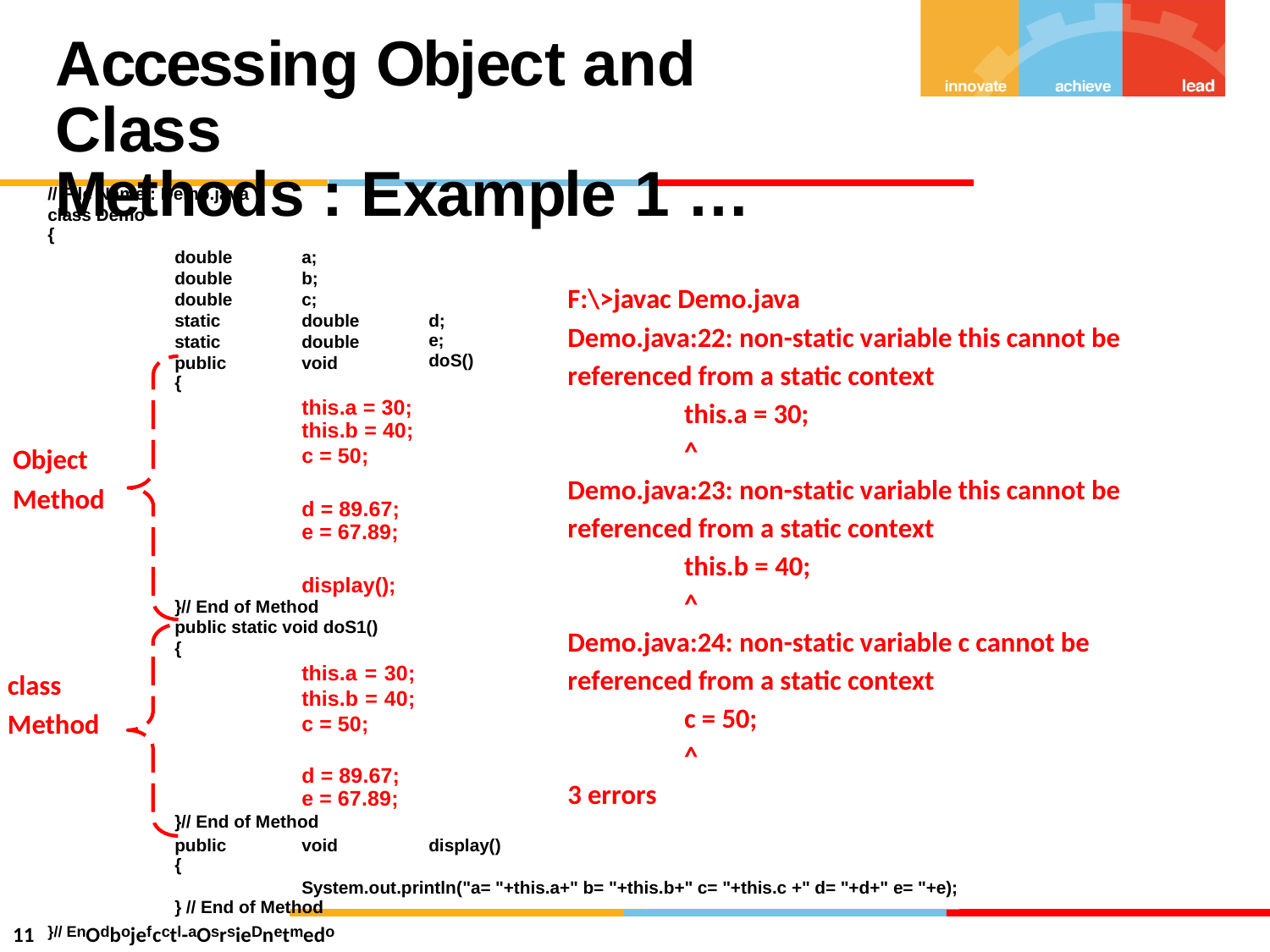

Accessing Object and Class
Methods : Example 1 …

// File Name : Demo.java
class Demo
{
double
double double static static public
{
a;
b;
c; double double void
F:\>javac Demo.java
Demo.java:22: non-static variable this cannot be
referenced from a static context
this.a = 30;
^
Demo.java:23: non-static variable this cannot be
referenced from a static context
this.b = 40;
^
Demo.java:24: non-static variable c cannot be
referenced from a static context
c = 50;
^
3 errors
d;
e;
doS()

this.a = 30;
this.b = 40;
c = 50;
Object
Method
d = 89.67;
e = 67.89;
display();
}// End of Method
public static void doS1()
{
this.a = 30; this.b = 40; c = 50;

class
Method
d = 89.67;
e = 67.89;
}// End of Method
public
{
void
display()
System.out.println("a= "+this.a+" b= "+this.b+" c= "+this.c +" d= "+d+" e= "+e);
} // End of Method

11  }// EnOdbojefcctl-aOsrsieDnetmedo Programming Using Java